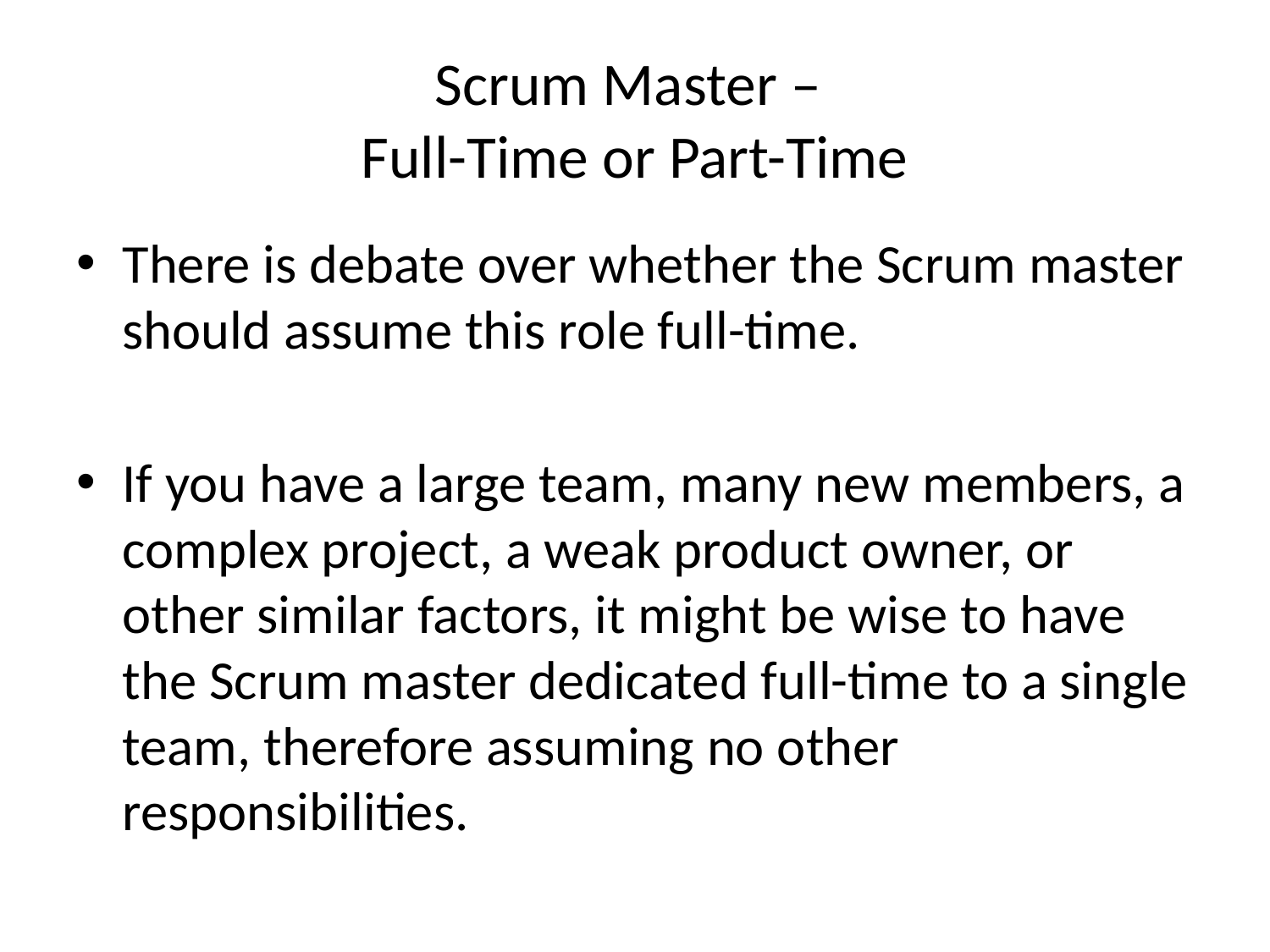

# Scrum Master – Full-Time or Part-Time
There is debate over whether the Scrum master should assume this role full-time.

If you have a large team, many new members, a complex project, a weak product owner, or other similar factors, it might be wise to have the Scrum master dedicated full-time to a single team, therefore assuming no other responsibilities.